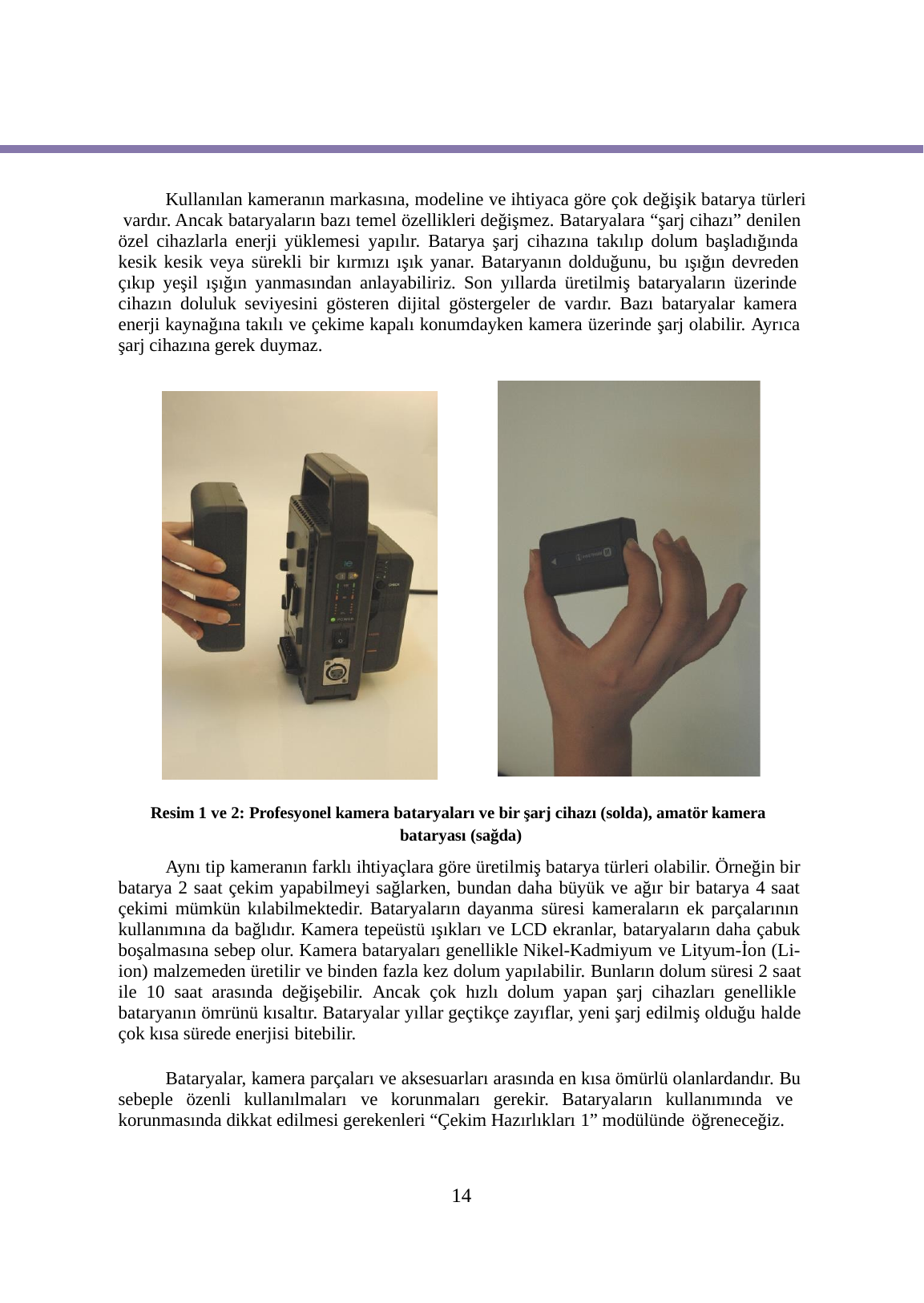

Kullanılan kameranın markasına, modeline ve ihtiyaca göre çok değişik batarya türleri  vardır. Ancak bataryaların bazı temel özellikleri değişmez. Bataryalara “şarj cihazı” denilen  özel cihazlarla enerji yüklemesi yapılır. Batarya şarj cihazına takılıp dolum başladığında  kesik kesik veya sürekli bir kırmızı ışık yanar. Bataryanın dolduğunu, bu ışığın devreden  çıkıp yeşil ışığın yanmasından anlayabiliriz. Son yıllarda üretilmiş bataryaların üzerinde  cihazın doluluk seviyesini gösteren dijital göstergeler de vardır. Bazı bataryalar kamera  enerji kaynağına takılı ve çekime kapalı konumdayken kamera üzerinde şarj olabilir. Ayrıca  şarj cihazına gerek duymaz.

Resim 1 ve 2: Profesyonel kamera bataryaları ve bir şarj cihazı (solda), amatör kamera  bataryası (sağda)
Aynı tip kameranın farklı ihtiyaçlara göre üretilmiş batarya türleri olabilir. Örneğin bir  batarya 2 saat çekim yapabilmeyi sağlarken, bundan daha büyük ve ağır bir batarya 4 saat  çekimi mümkün kılabilmektedir. Bataryaların dayanma süresi kameraların ek parçalarının  kullanımına da bağlıdır. Kamera tepeüstü ışıkları ve LCD ekranlar, bataryaların daha çabuk  boşalmasına sebep olur. Kamera bataryaları genellikle Nikel-Kadmiyum ve Lityum-İon (Li-  ion) malzemeden üretilir ve binden fazla kez dolum yapılabilir. Bunların dolum süresi 2 saat  ile 10 saat arasında değişebilir. Ancak çok hızlı dolum yapan şarj cihazları genellikle  bataryanın ömrünü kısaltır. Bataryalar yıllar geçtikçe zayıflar, yeni şarj edilmiş olduğu halde  çok kısa sürede enerjisi bitebilir.

Bataryalar, kamera parçaları ve aksesuarları arasında en kısa ömürlü olanlardandır. Bu  sebeple özenli kullanılmaları ve korunmaları gerekir. Bataryaların kullanımında ve  korunmasında dikkat edilmesi gerekenleri “Çekim Hazırlıkları 1” modülünde öğreneceğiz.
14